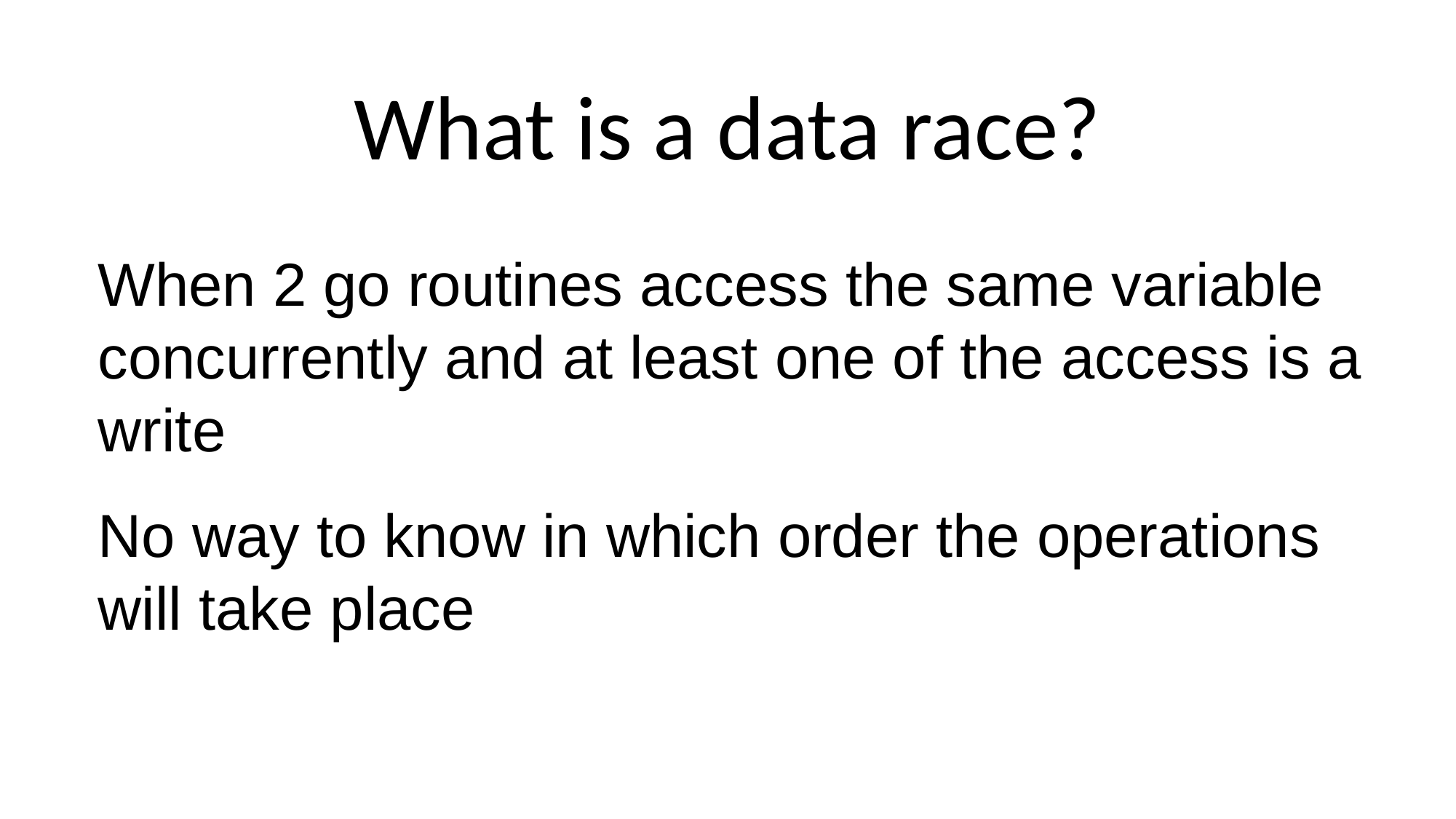

What is a data race?
When 2 go routines access the same variable concurrently and at least one of the access is a write
No way to know in which order the operations will take place